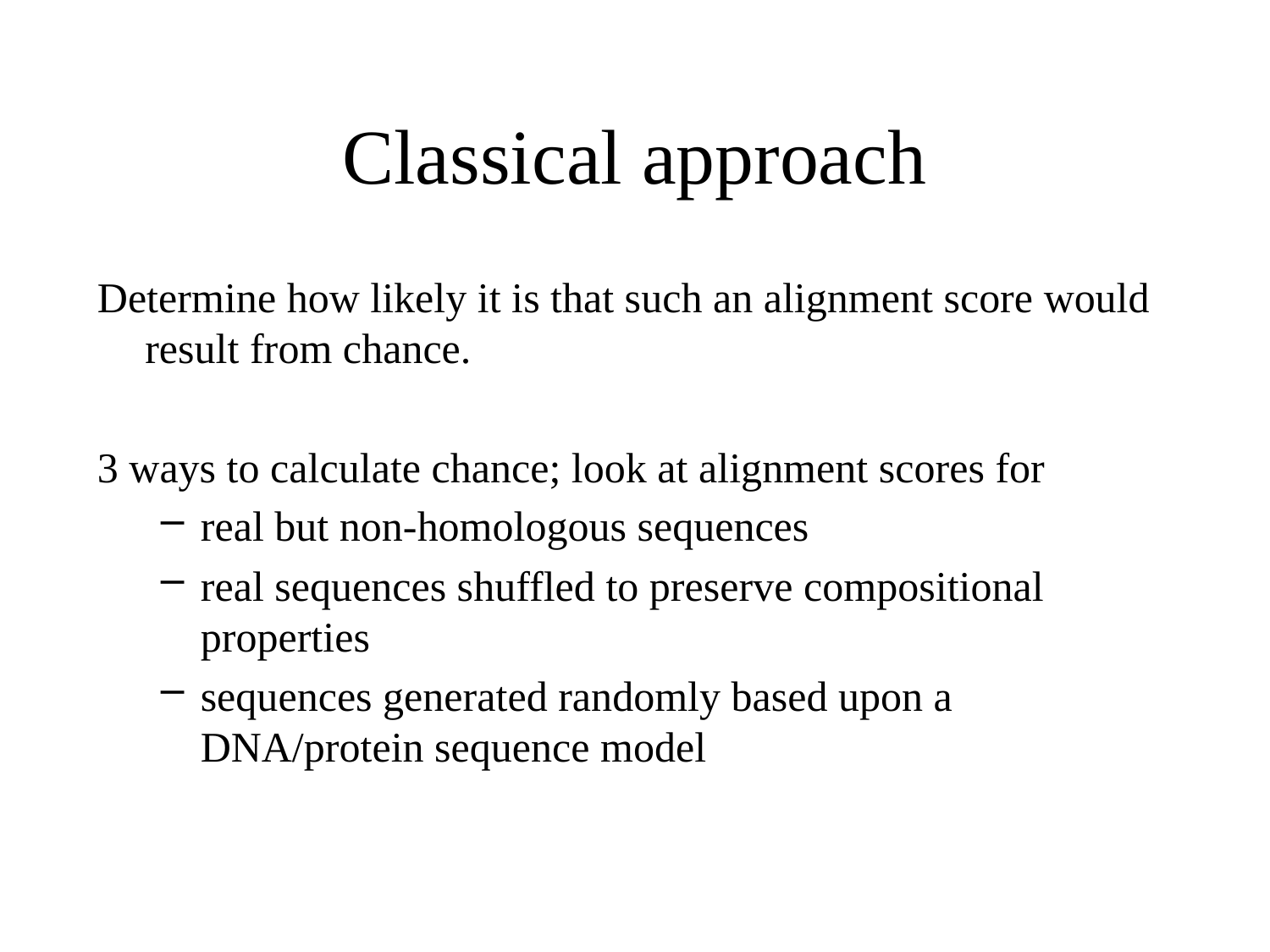

# Classical approach
Determine how likely it is that such an alignment score would result from chance.

3 ways to calculate chance; look at alignment scores for
real but non-homologous sequences
real sequences shuffled to preserve compositional properties
sequences generated randomly based upon a DNA/protein sequence model